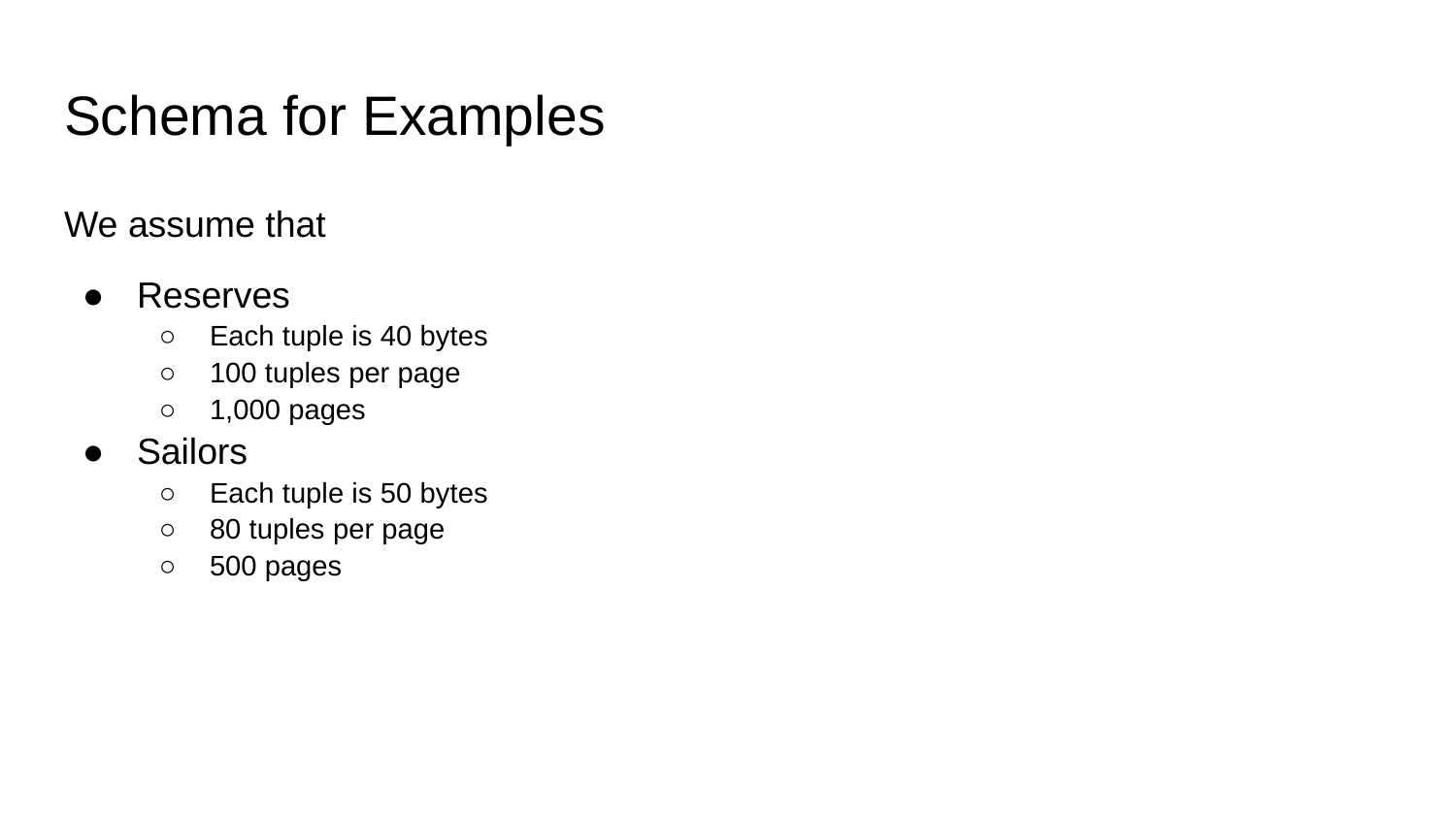

# Schema for Examples
We assume that
Reserves
Each tuple is 40 bytes
100 tuples per page
1,000 pages
Sailors
Each tuple is 50 bytes
80 tuples per page
500 pages